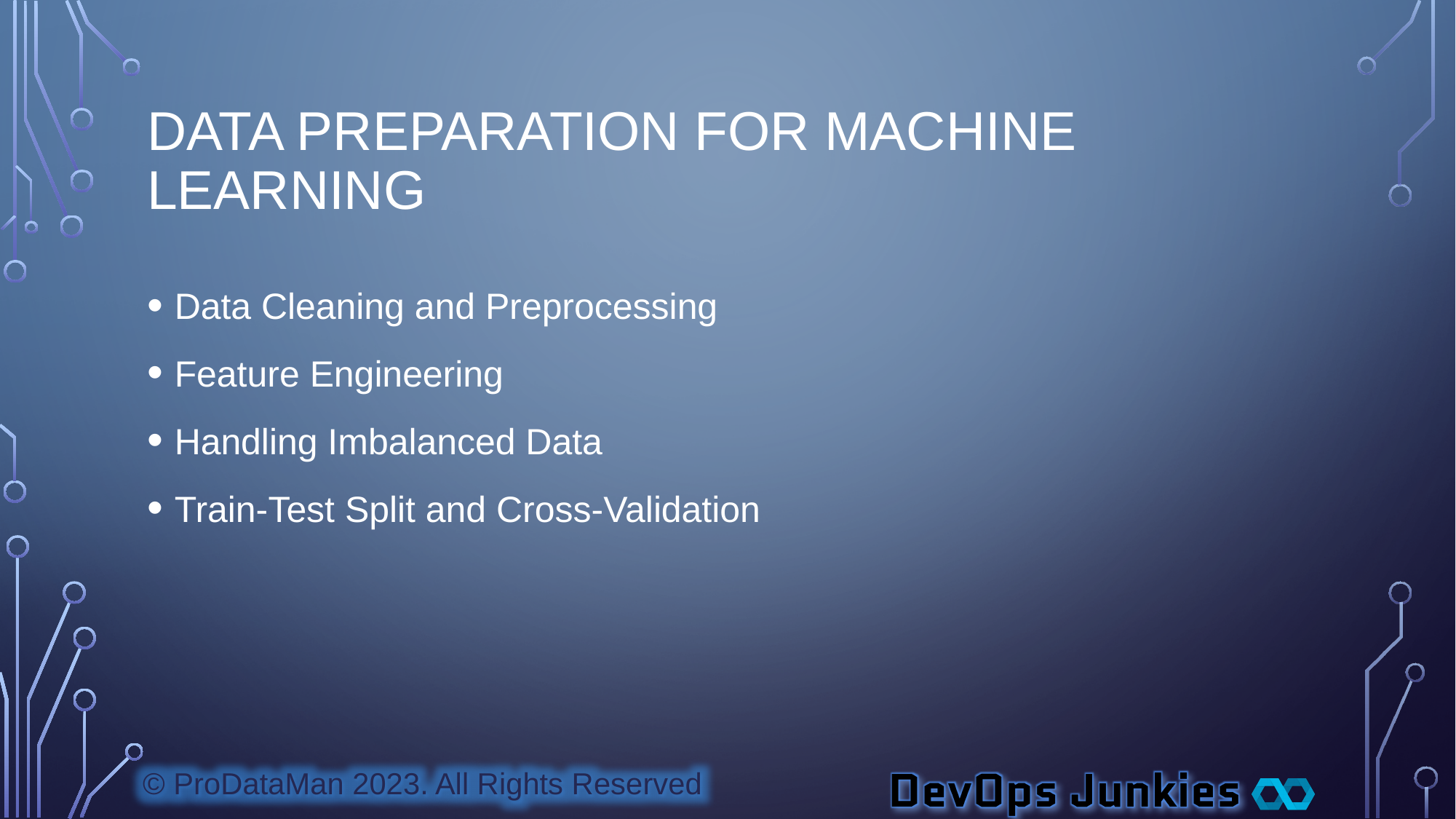

# Data Preparation for Machine Learning
Data Cleaning and Preprocessing
Feature Engineering
Handling Imbalanced Data
Train-Test Split and Cross-Validation